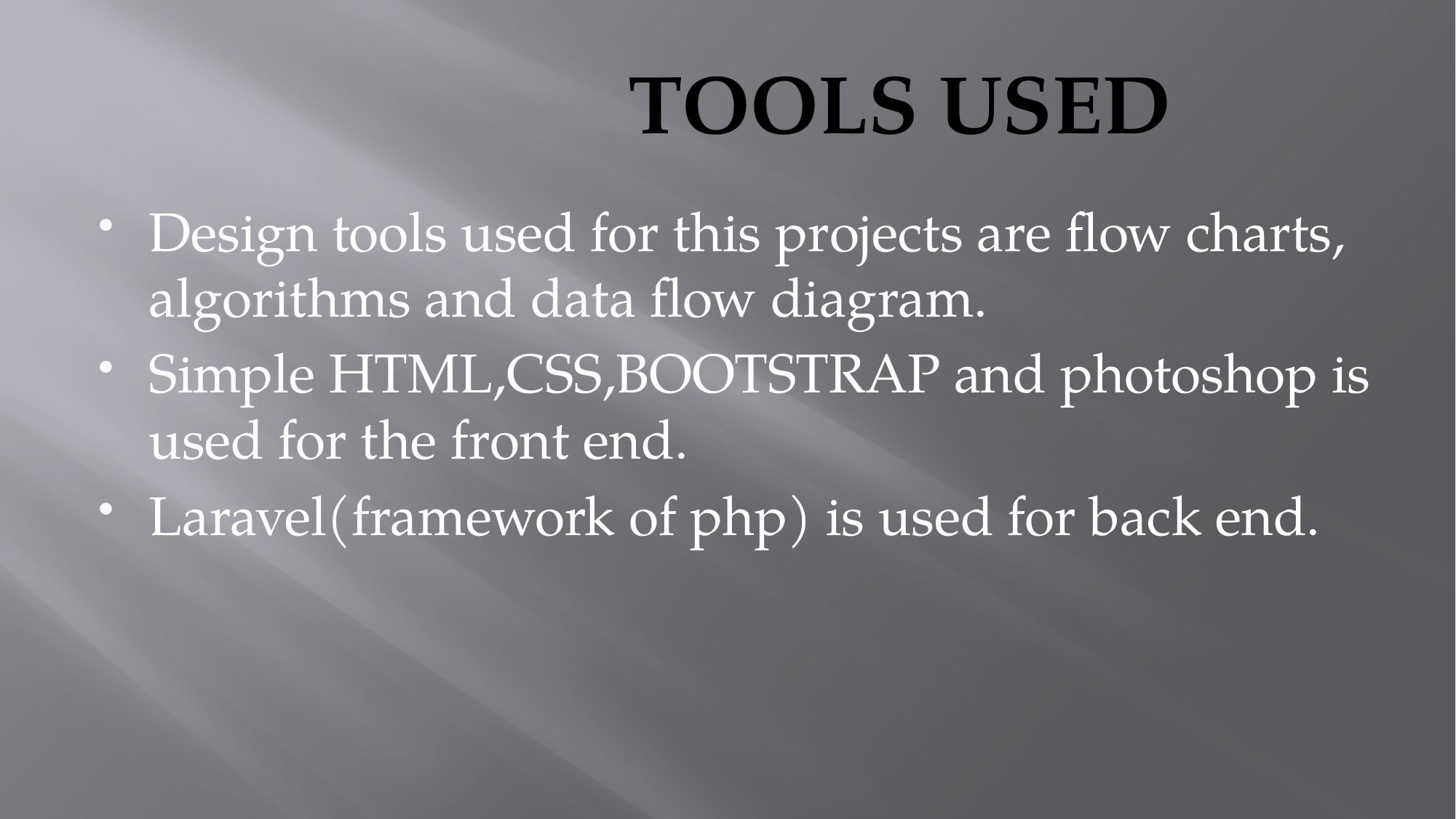

# TOOLS USED
Design tools used for this projects are flow charts, algorithms and data flow diagram.
Simple HTML,CSS,BOOTSTRAP and photoshop is used for the front end.
Laravel(framework of php) is used for back end.